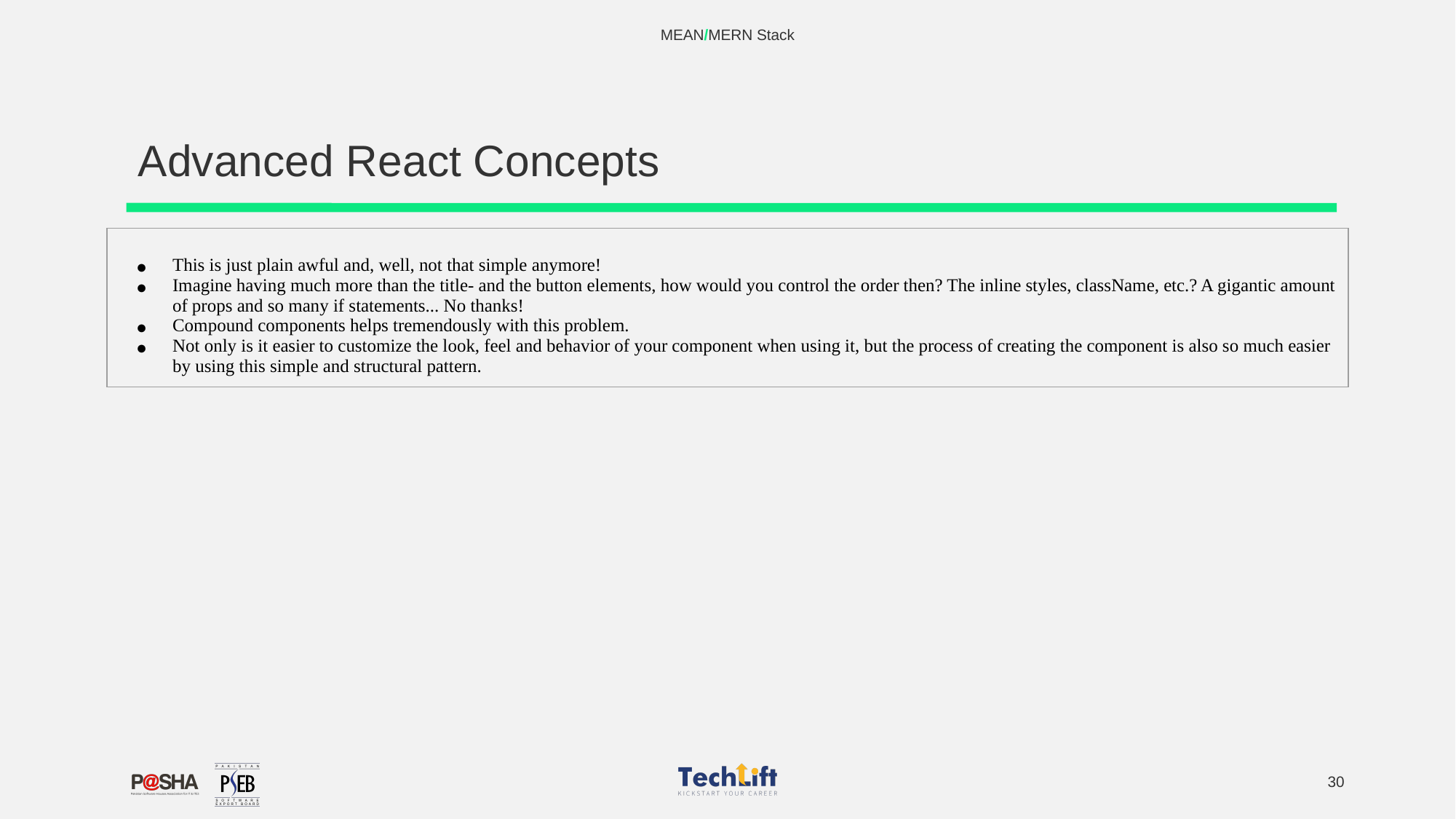

MEAN/MERN Stack
# Advanced React Concepts
| This is just plain awful and, well, not that simple anymore! Imagine having much more than the title- and the button elements, how would you control the order then? The inline styles, className, etc.? A gigantic amount of props and so many if statements... No thanks! Compound components helps tremendously with this problem. Not only is it easier to customize the look, feel and behavior of your component when using it, but the process of creating the component is also so much easier by using this simple and structural pattern. |
| --- |
30